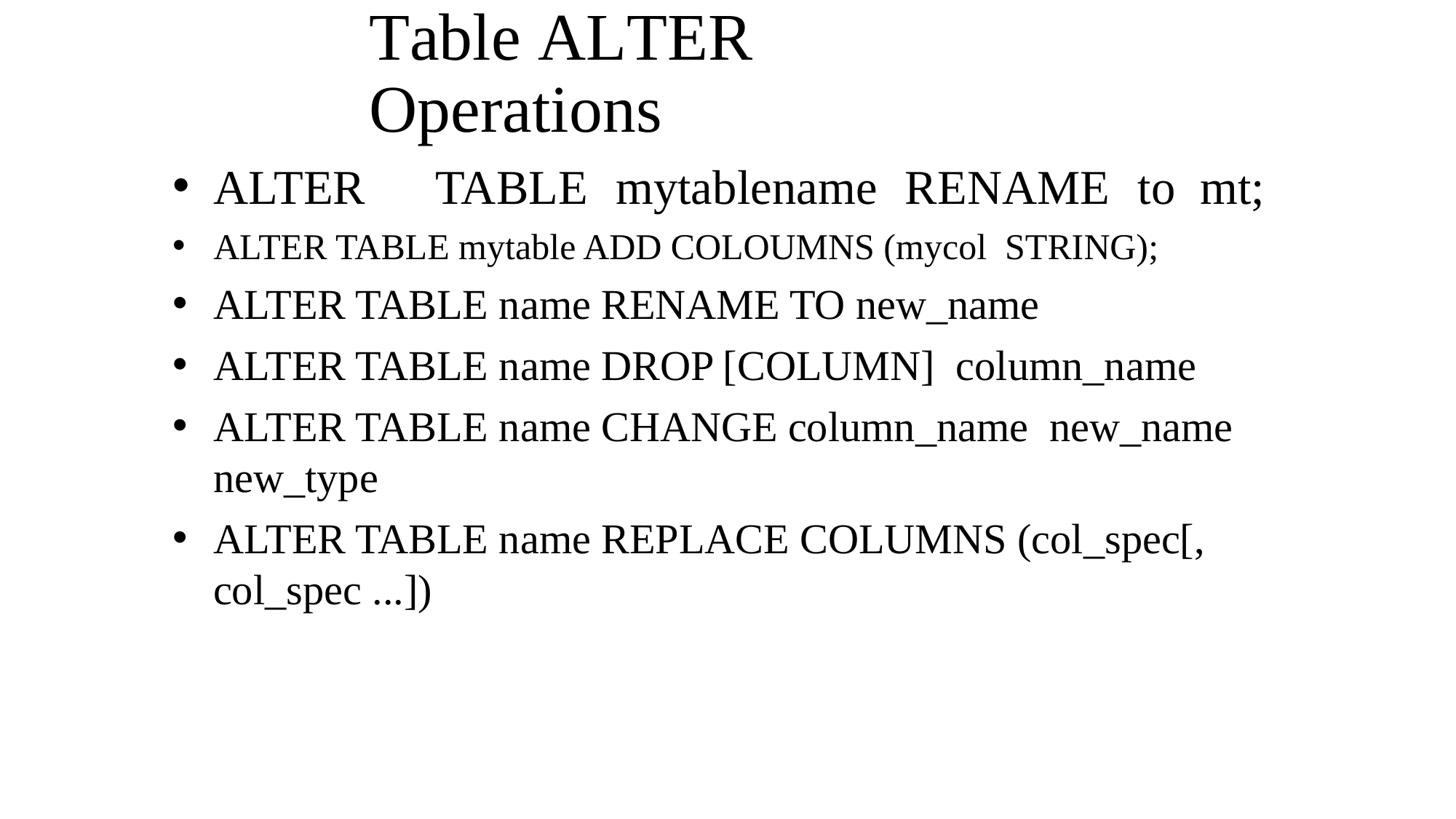

# Table ALTER Operations
ALTER	TABLE	mytablename	RENAME	to  mt;
ALTER TABLE mytable ADD COLOUMNS (mycol  STRING);
ALTER TABLE name RENAME TO new_name
ALTER TABLE name DROP [COLUMN]  column_name
ALTER TABLE name CHANGE column_name  new_name new_type
ALTER TABLE name REPLACE COLUMNS (col_spec[, col_spec ...])